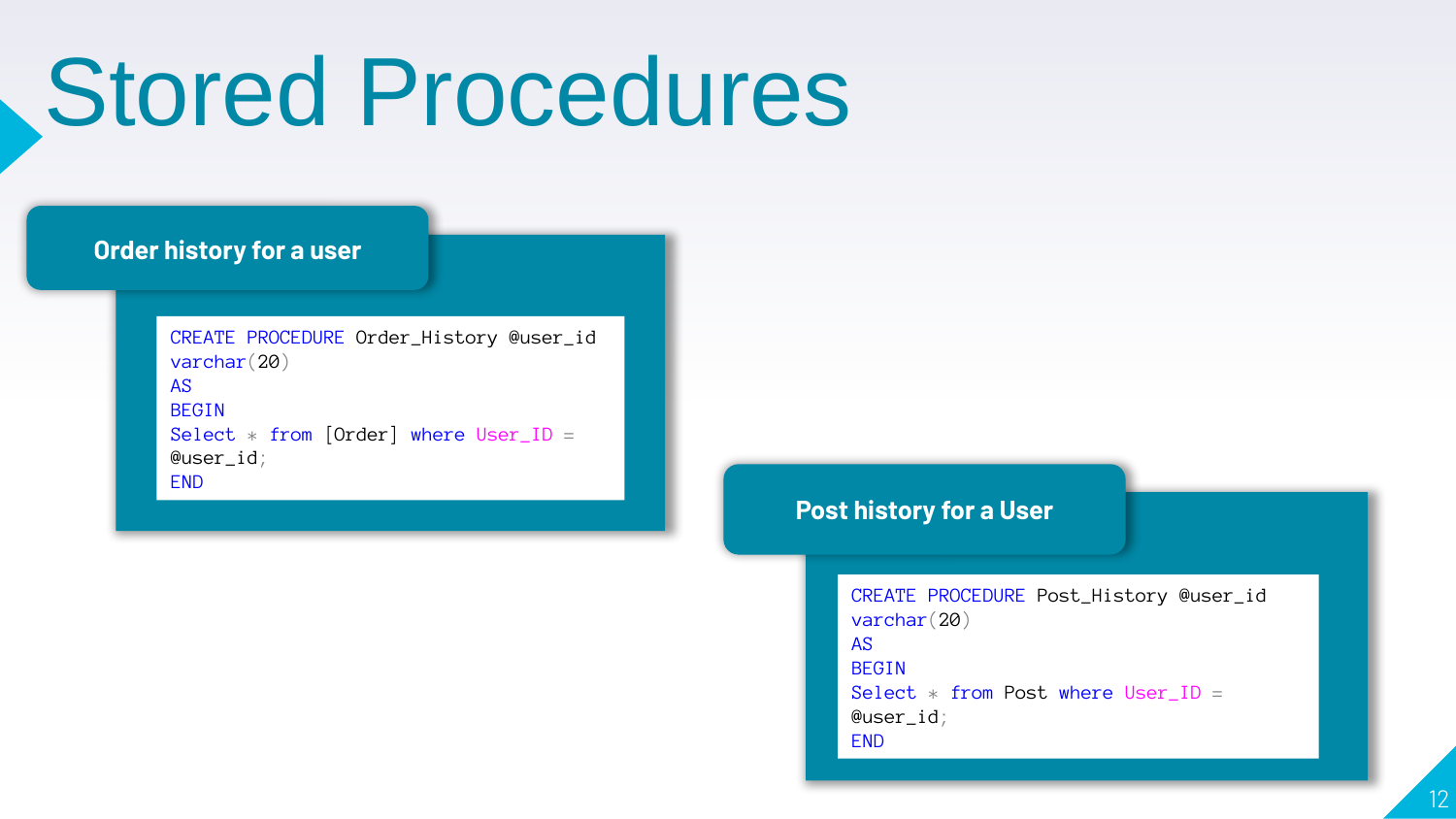

# Stored Procedures

Order history for a user

CREATE PROCEDURE Order_History @user_id varchar(20)
AS
BEGIN
Select * from [Order] where User_ID = @user_id;
END

Post history for a User

CREATE PROCEDURE Post_History @user_id varchar(20)
AS
BEGIN
Select * from Post where User_ID = @user_id;
END
12